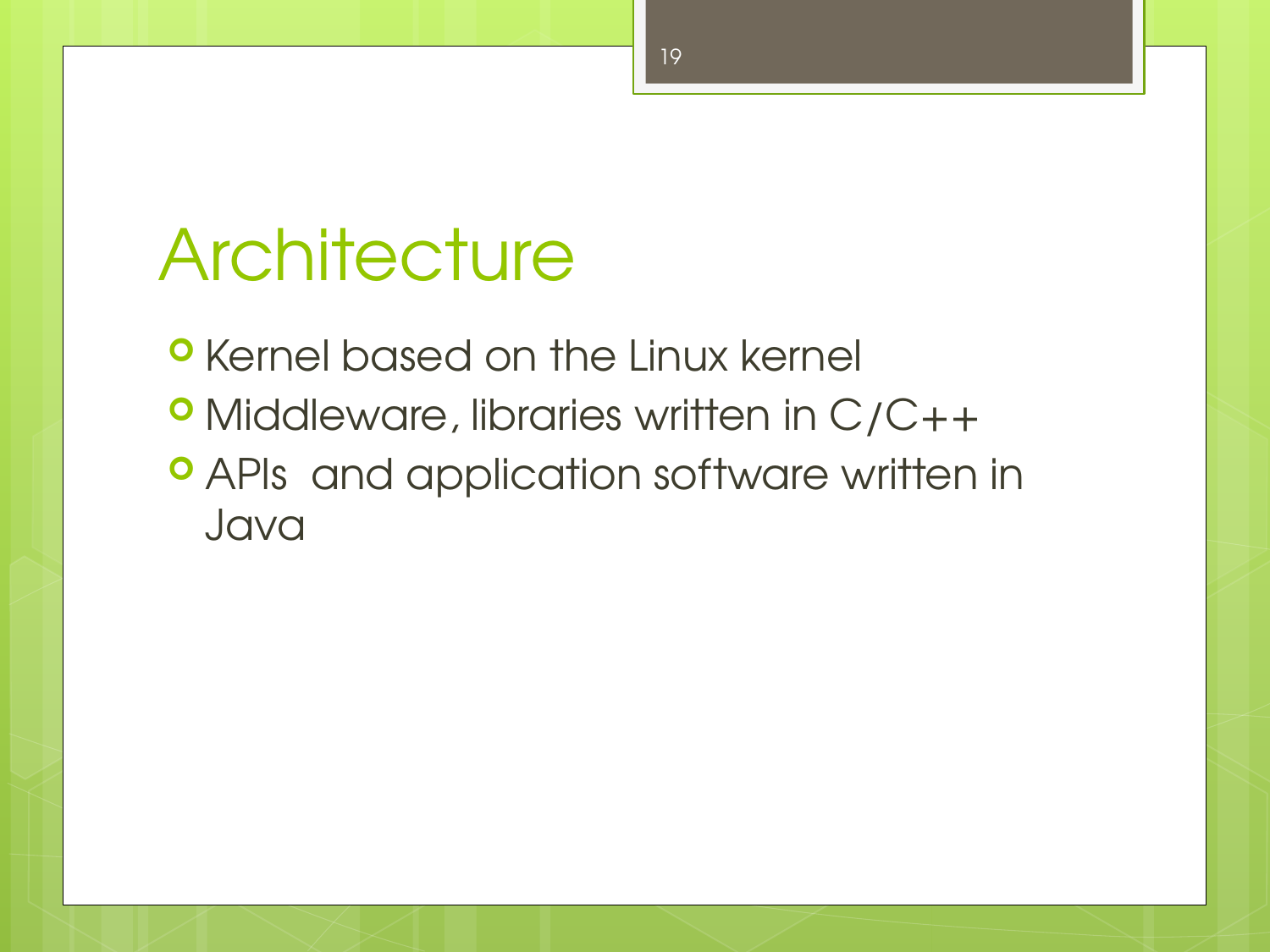

19
# Architecture
Kernel based on the Linux kernel
Middleware, libraries written in C/C++
APIs  and application software written in Java